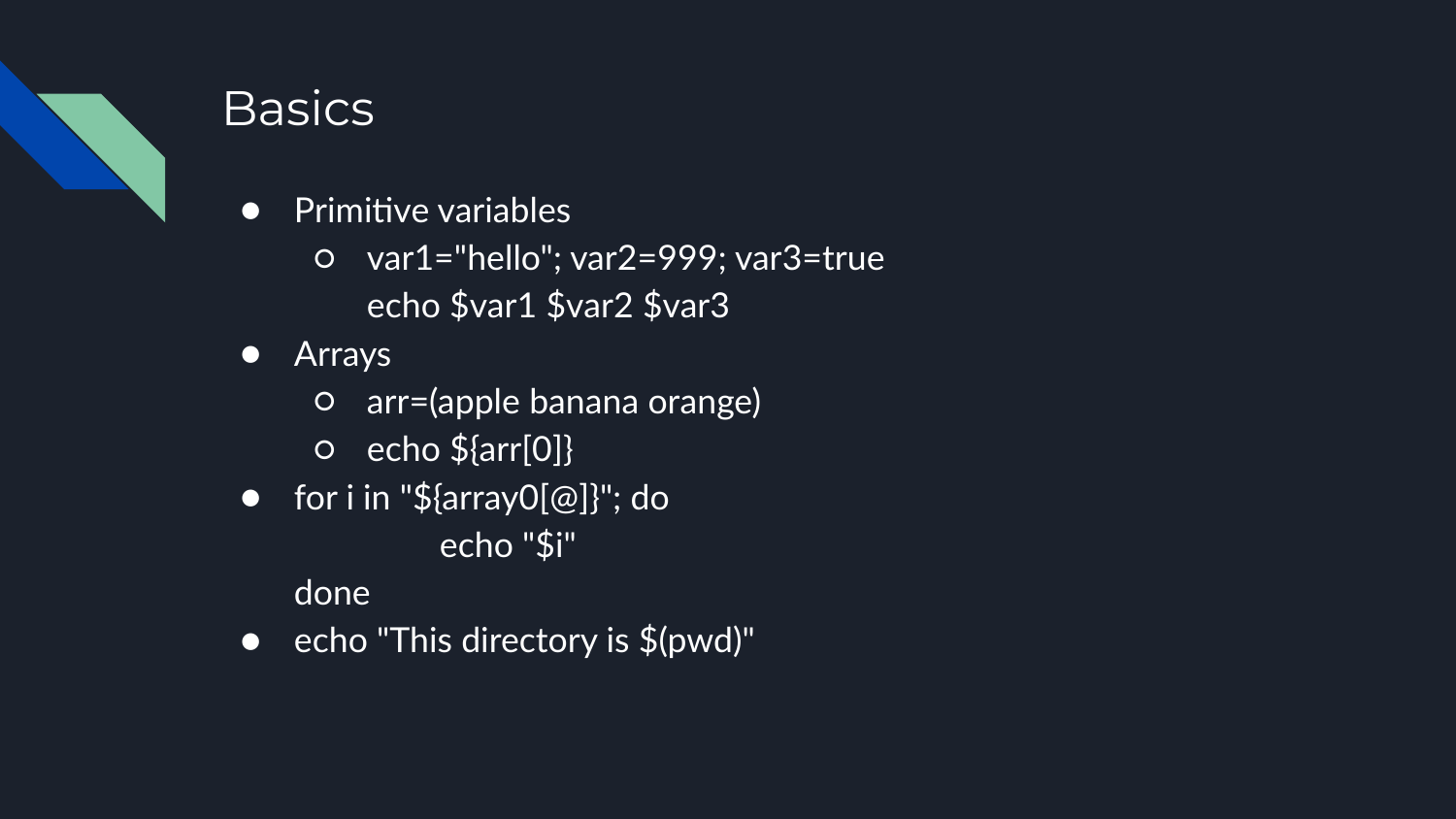

# Basics
Primitive variables
var1="hello"; var2=999; var3=true
echo $var1 $var2 $var3
Arrays
arr=(apple banana orange)
echo ${arr[0]}
for i in "${array0[@]}"; do
	echo "$i"
done
echo "This directory is $(pwd)"